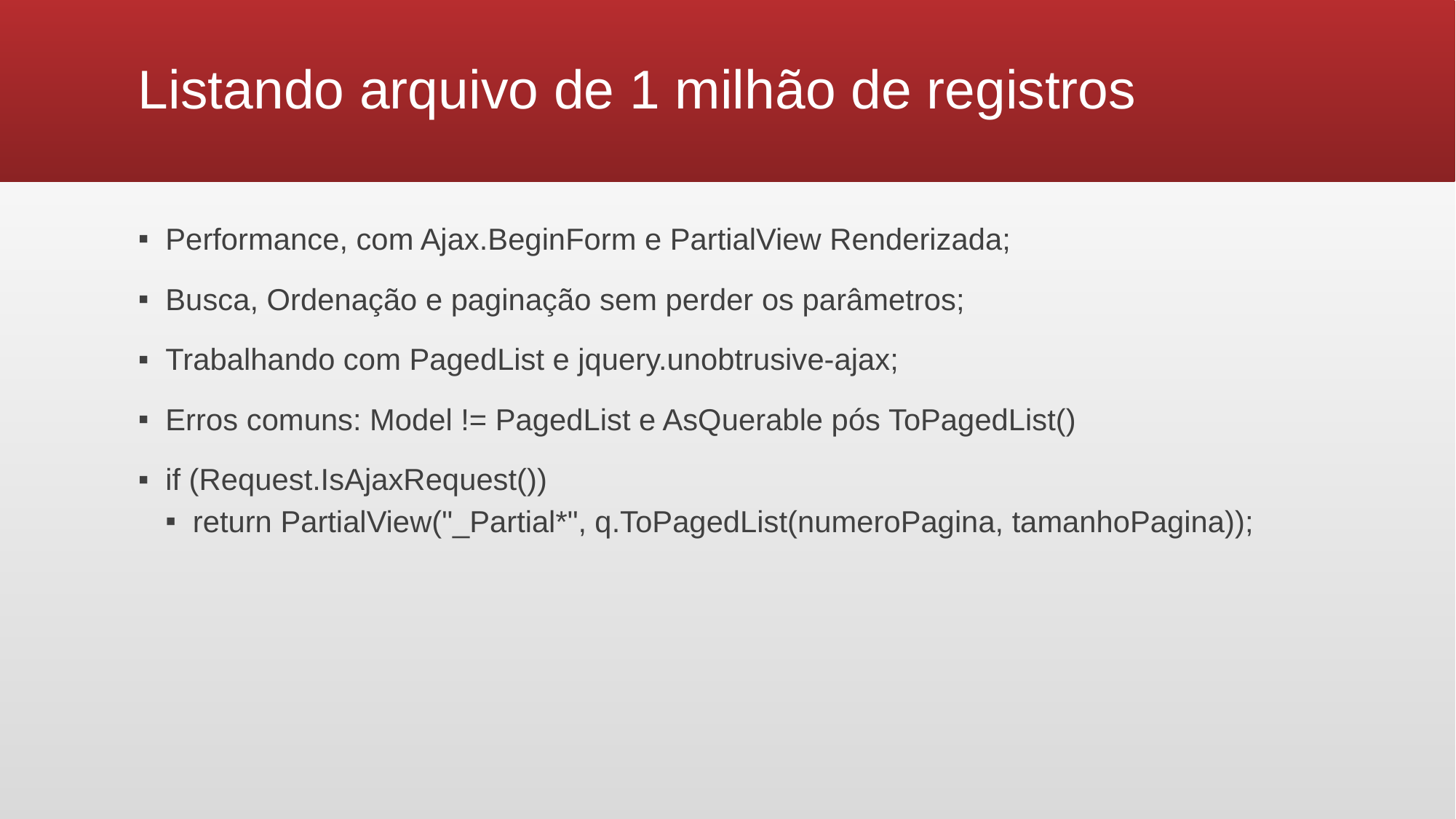

# Listando arquivo de 1 milhão de registros
Performance, com Ajax.BeginForm e PartialView Renderizada;
Busca, Ordenação e paginação sem perder os parâmetros;
Trabalhando com PagedList e jquery.unobtrusive-ajax;
Erros comuns: Model != PagedList e AsQuerable pós ToPagedList()
if (Request.IsAjaxRequest())
return PartialView("_Partial*", q.ToPagedList(numeroPagina, tamanhoPagina));